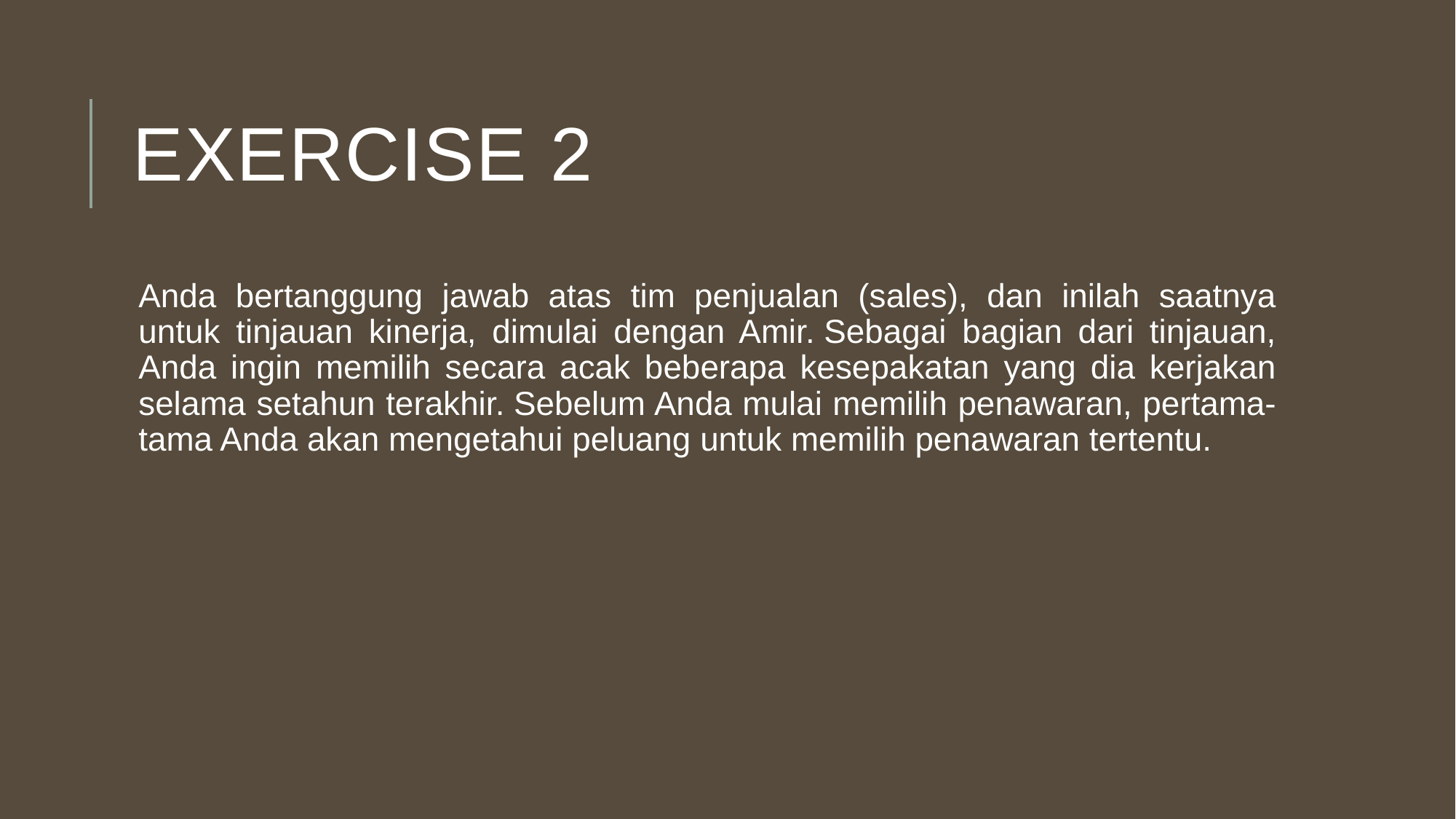

# Exercise 2
Anda bertanggung jawab atas tim penjualan (sales), dan inilah saatnya untuk tinjauan kinerja, dimulai dengan Amir. Sebagai bagian dari tinjauan, Anda ingin memilih secara acak beberapa kesepakatan yang dia kerjakan selama setahun terakhir. Sebelum Anda mulai memilih penawaran, pertama-tama Anda akan mengetahui peluang untuk memilih penawaran tertentu.